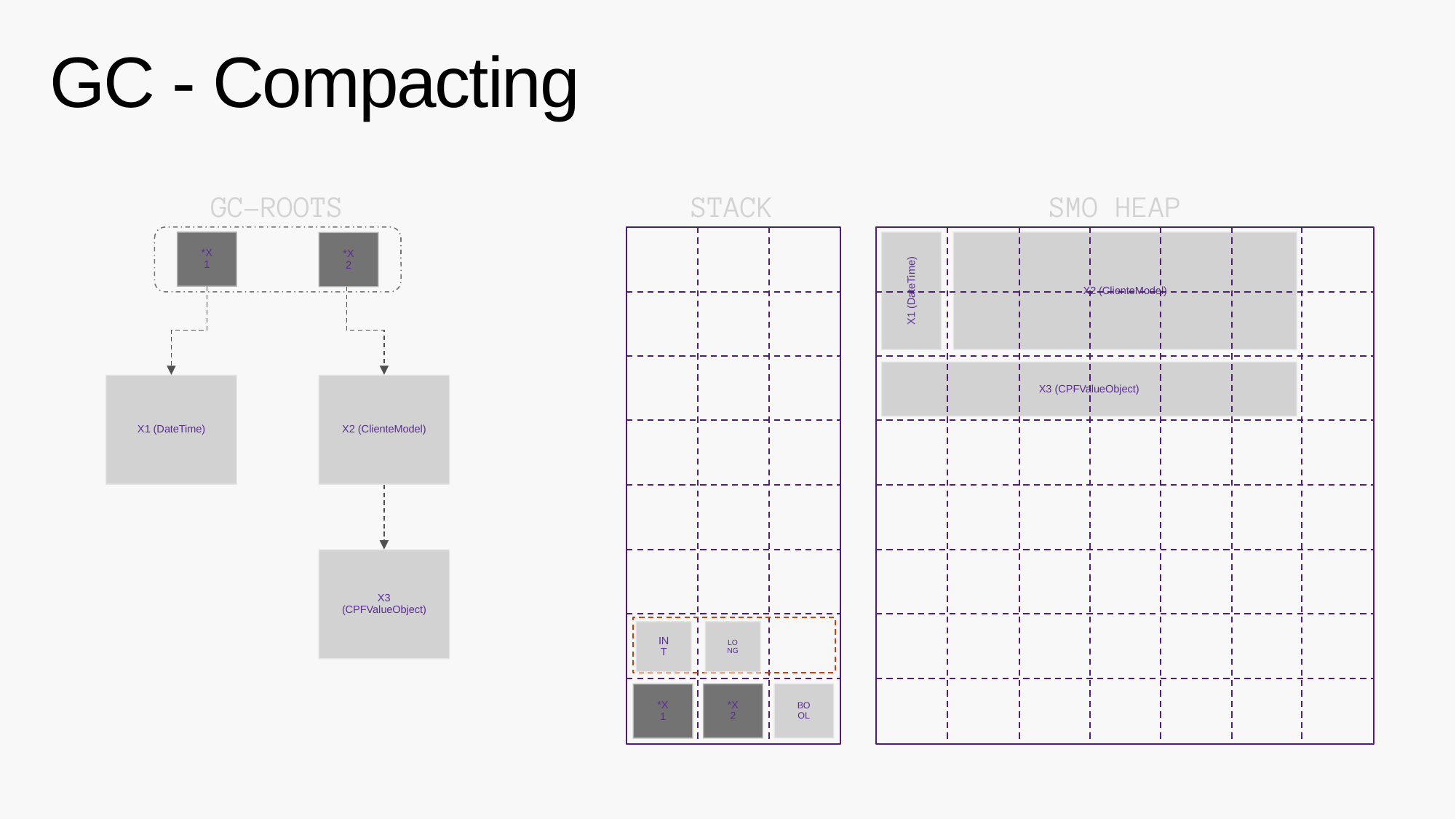

# GC - Compacting
GC-ROOTS
STACK

INT
LONG
*X2
BOOL
*X1
SMO HEAP

X2 (ClienteModel)
X1 (DateTime)
X3 (CPFValueObject)

*X1
*X2
X1 (DateTime)
X2 (ClienteModel)
X3 (CPFValueObject)